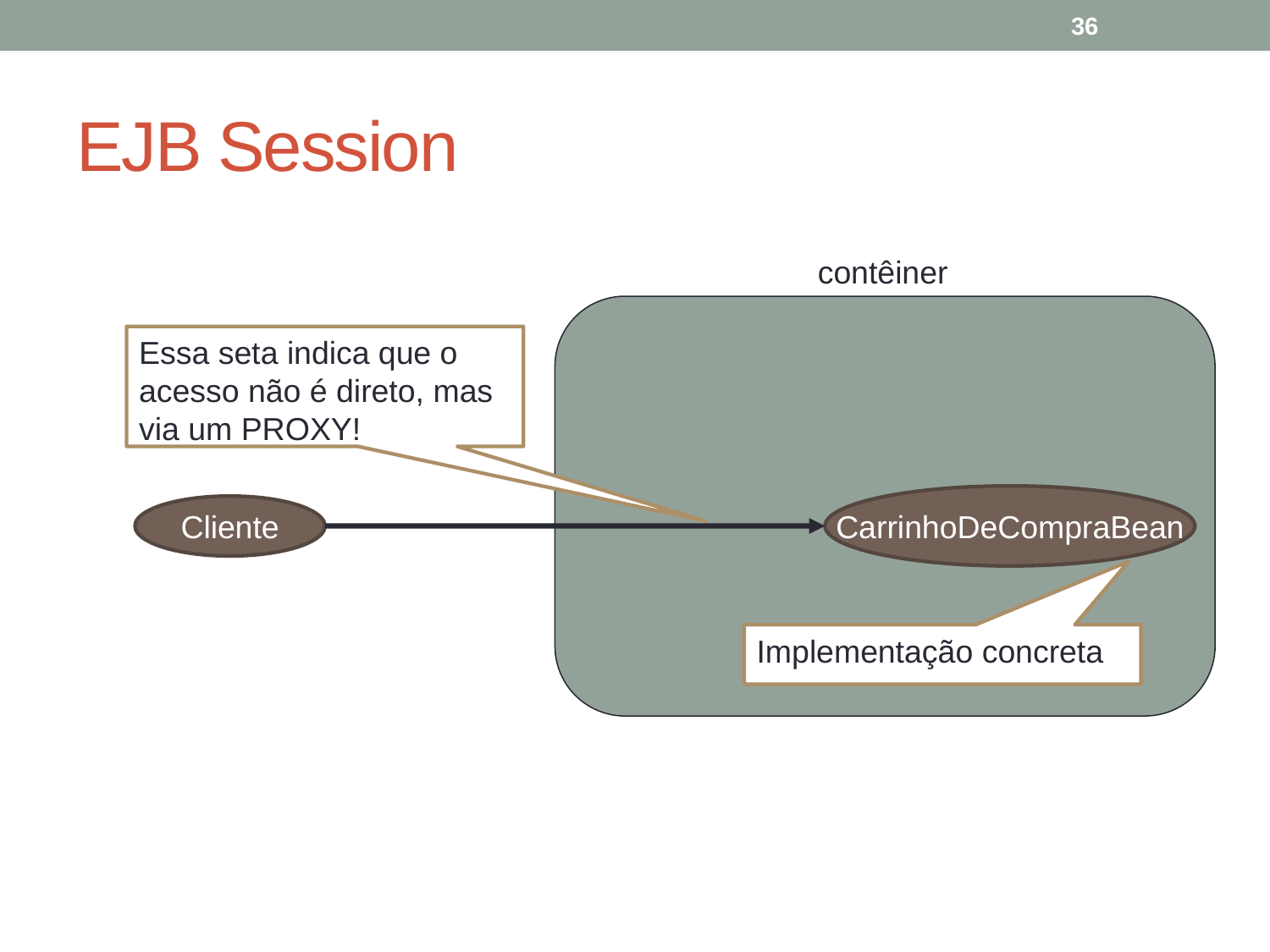

36
# EJB Session
contêiner

Essa seta indica que o acesso não é direto, mas via um PROXY!
CarrinhoDeCompraBean
Cliente

Implementação concreta